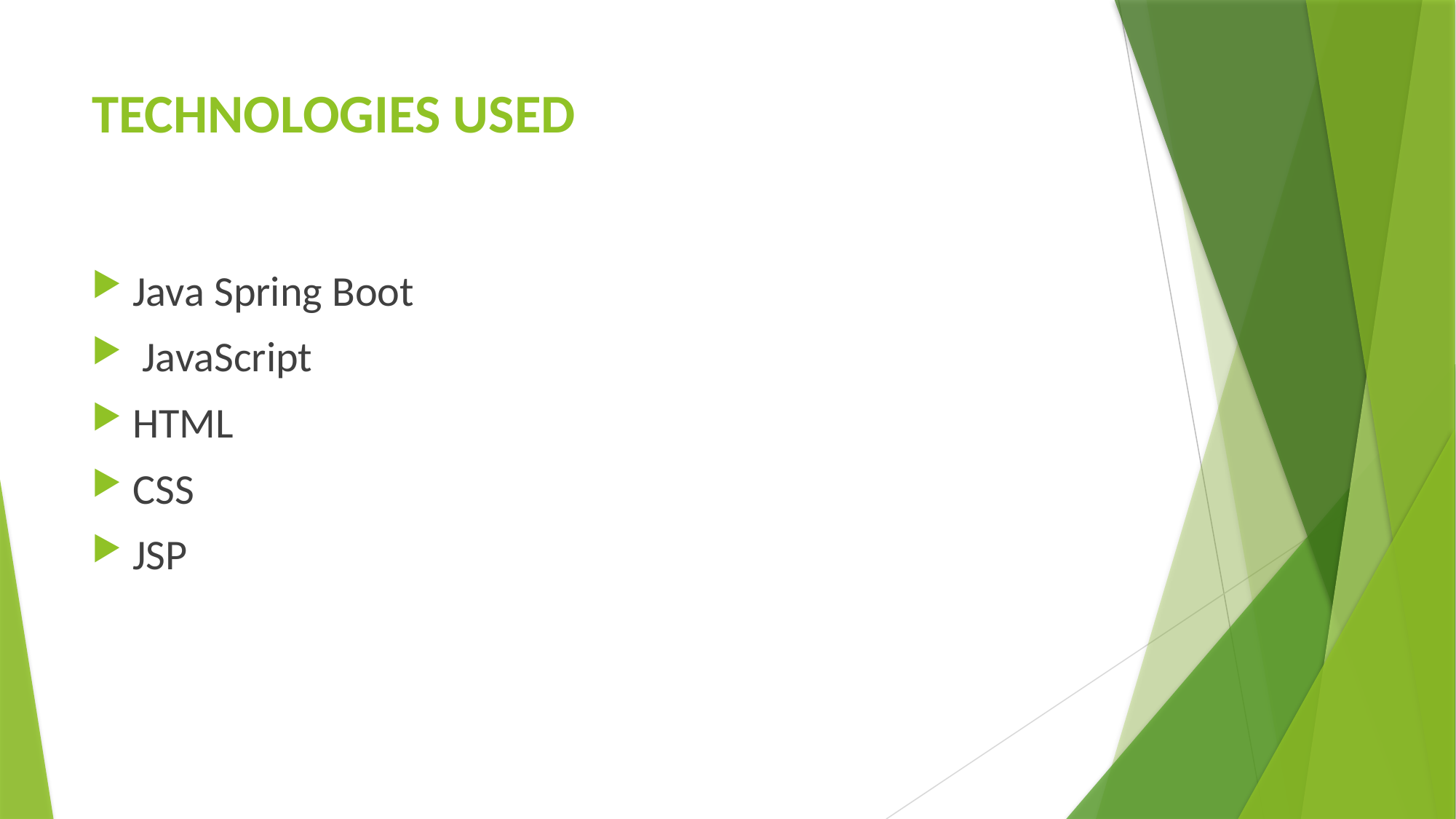

# TECHNOLOGIES USED
Java Spring Boot
 JavaScript
HTML
CSS
JSP